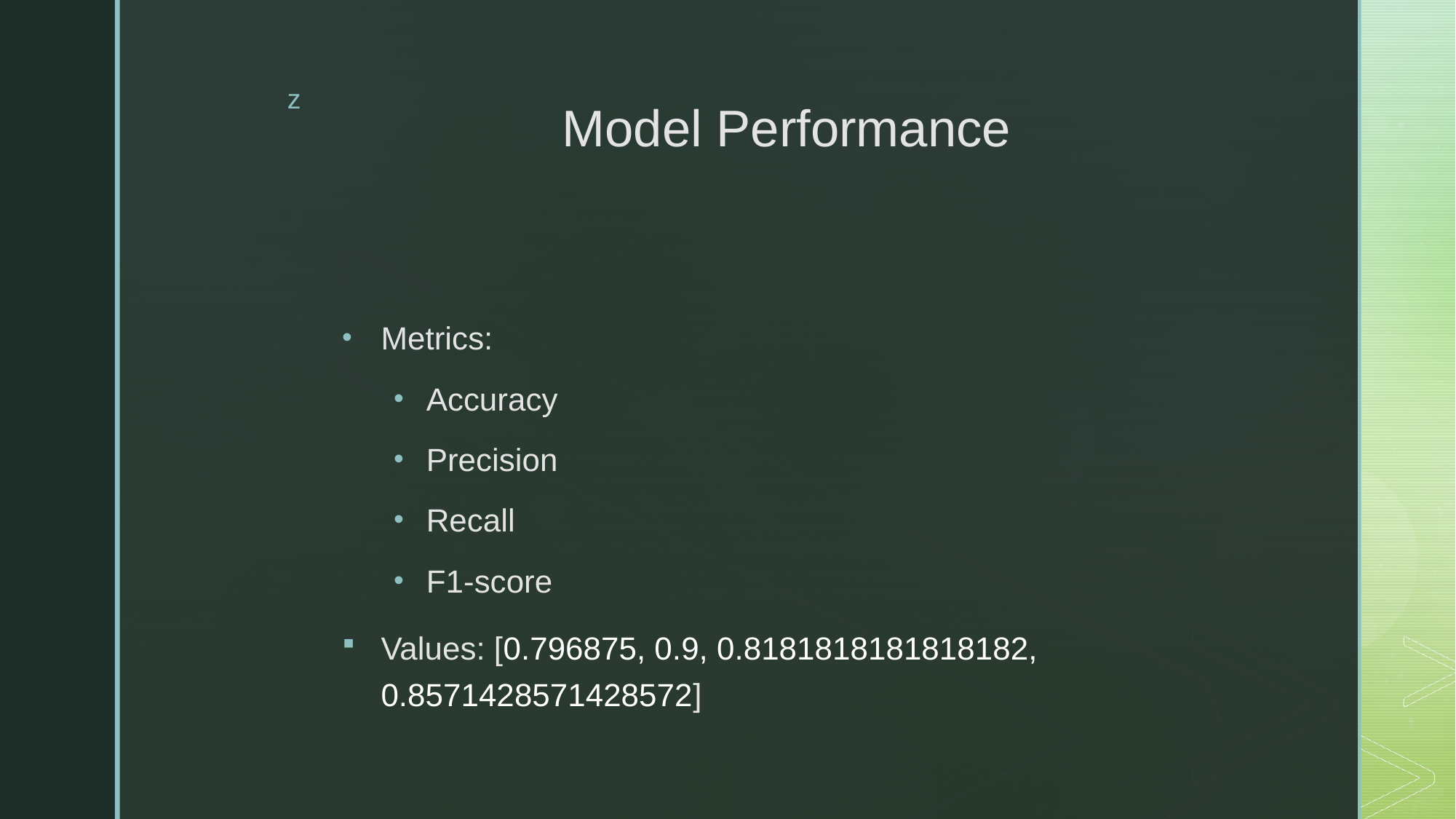

# Model Performance

Metrics:
Accuracy
Precision
Recall
F1-score
Values: [0.796875, 0.9, 0.8181818181818182, 0.8571428571428572]